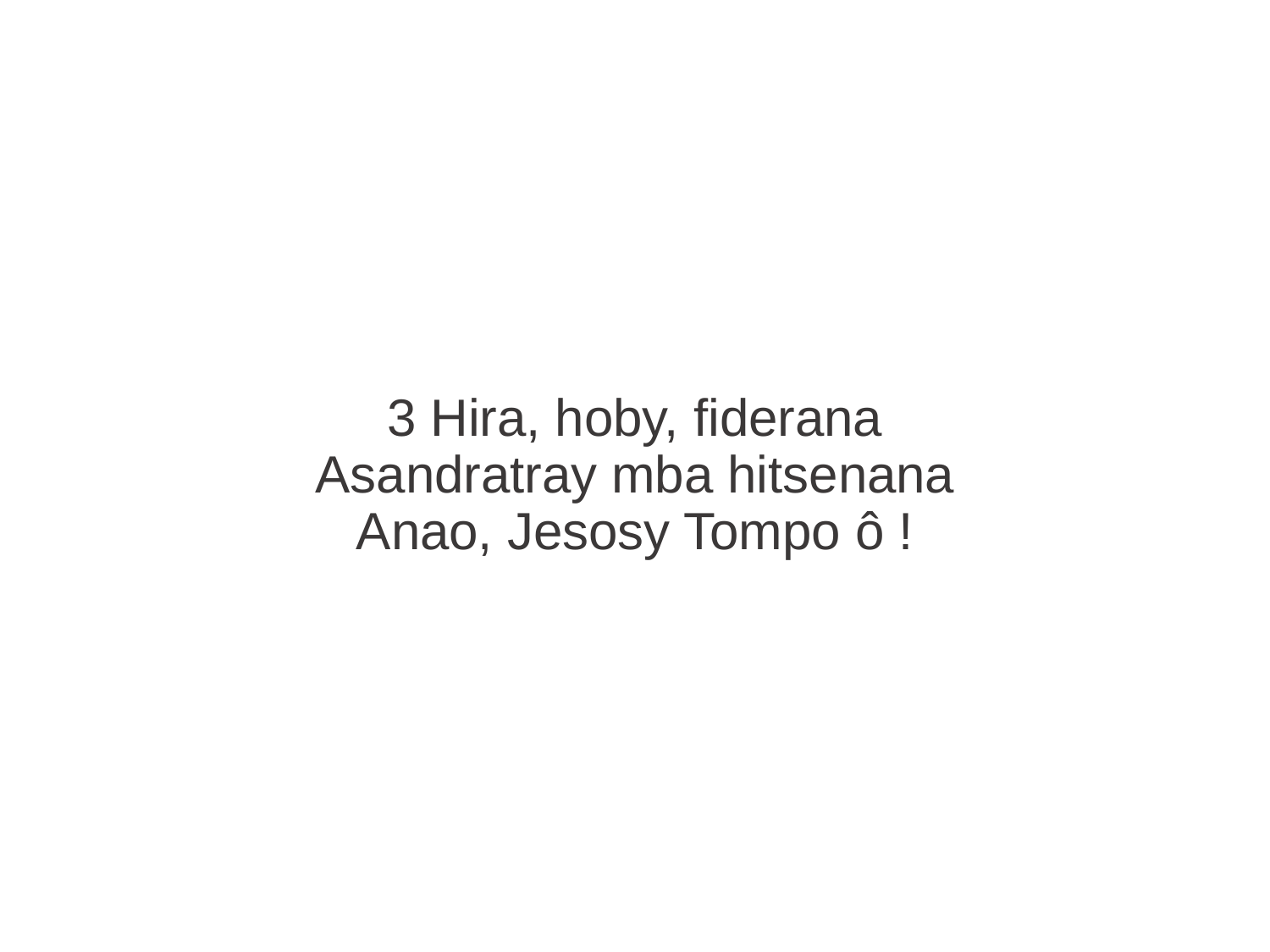

3 Hira, hoby, fiderana
Asandratray mba hitsenana
Anao, Jesosy Tompo ô !